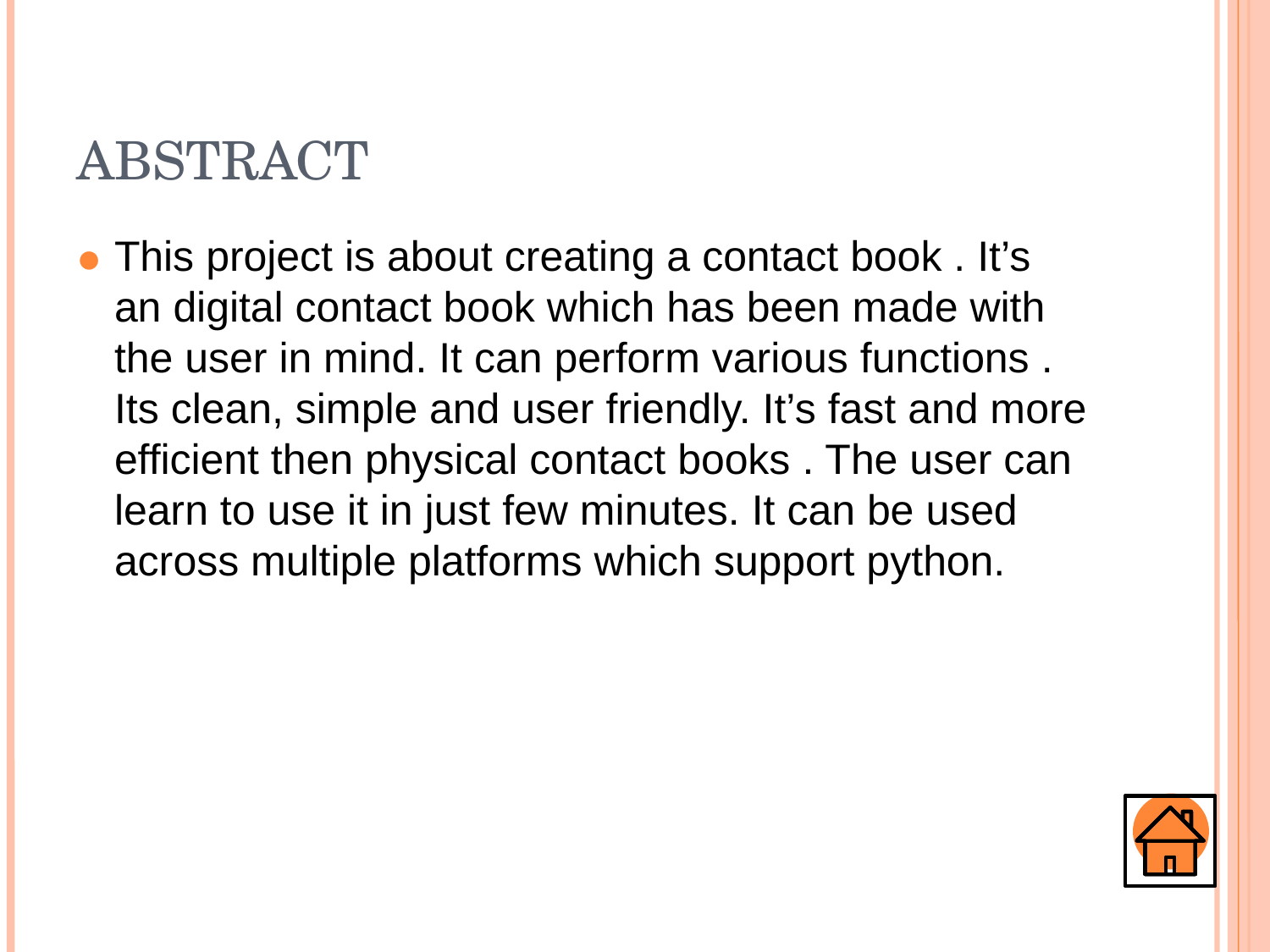

Abstract
This project is about creating a contact book . It’s an digital contact book which has been made with the user in mind. It can perform various functions . Its clean, simple and user friendly. It’s fast and more efficient then physical contact books . The user can learn to use it in just few minutes. It can be used across multiple platforms which support python.